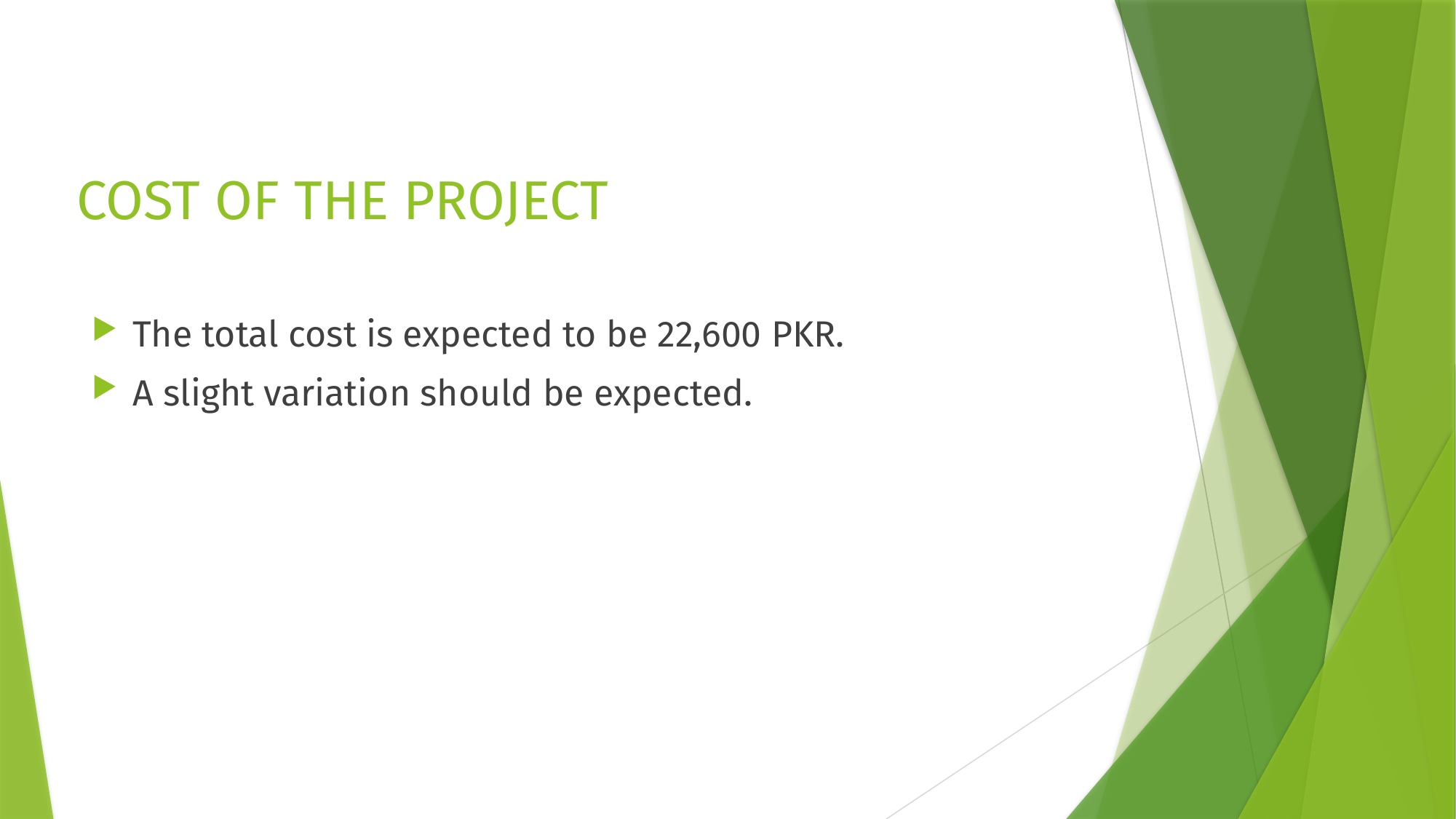

# COST OF THE PROJECT
The total cost is expected to be 22,600 PKR.
A slight variation should be expected.